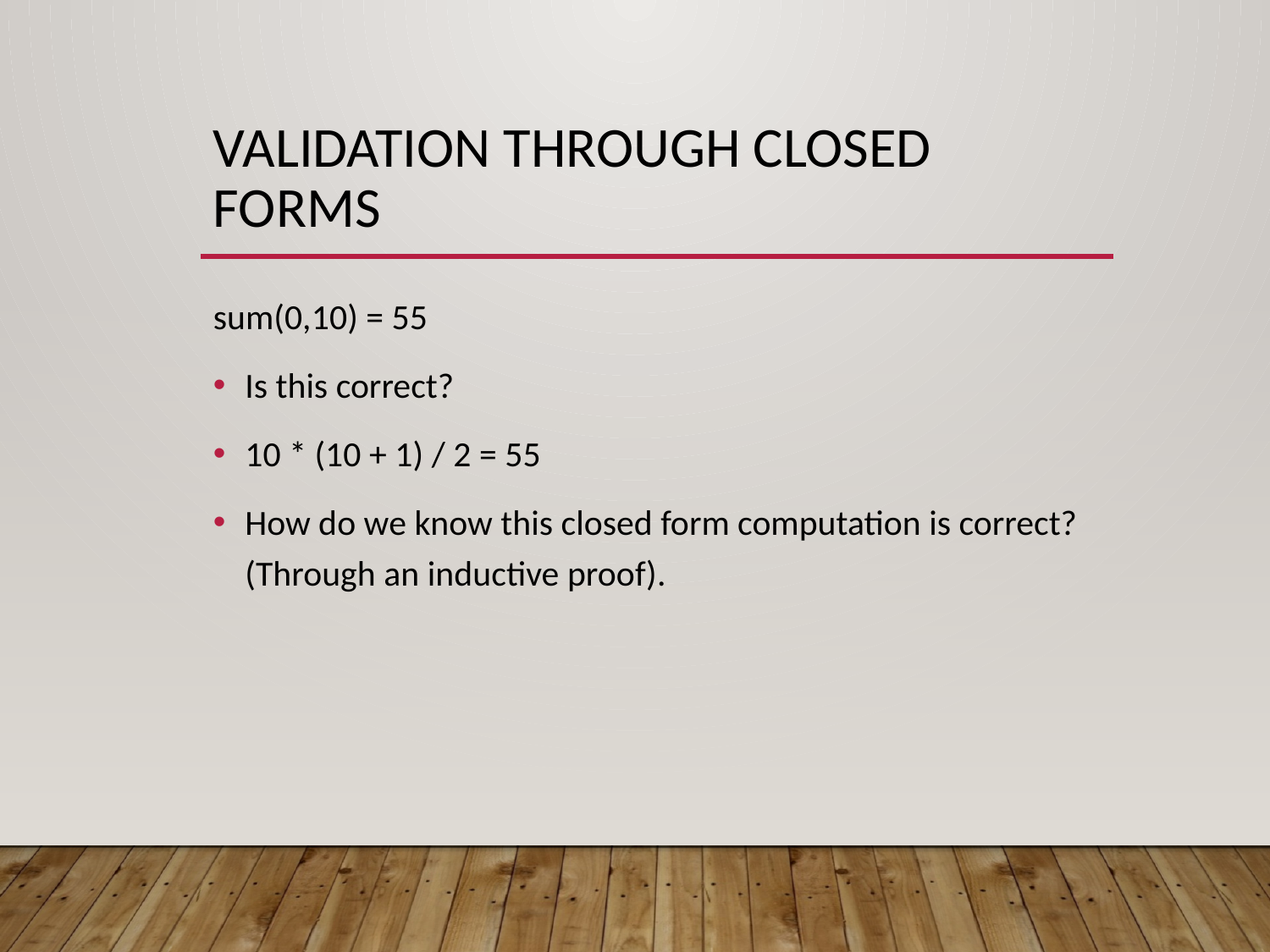

# Validation through closed forms
sum(0,10) = 55
Is this correct?
10 * (10 + 1) / 2 = 55
How do we know this closed form computation is correct? (Through an inductive proof).